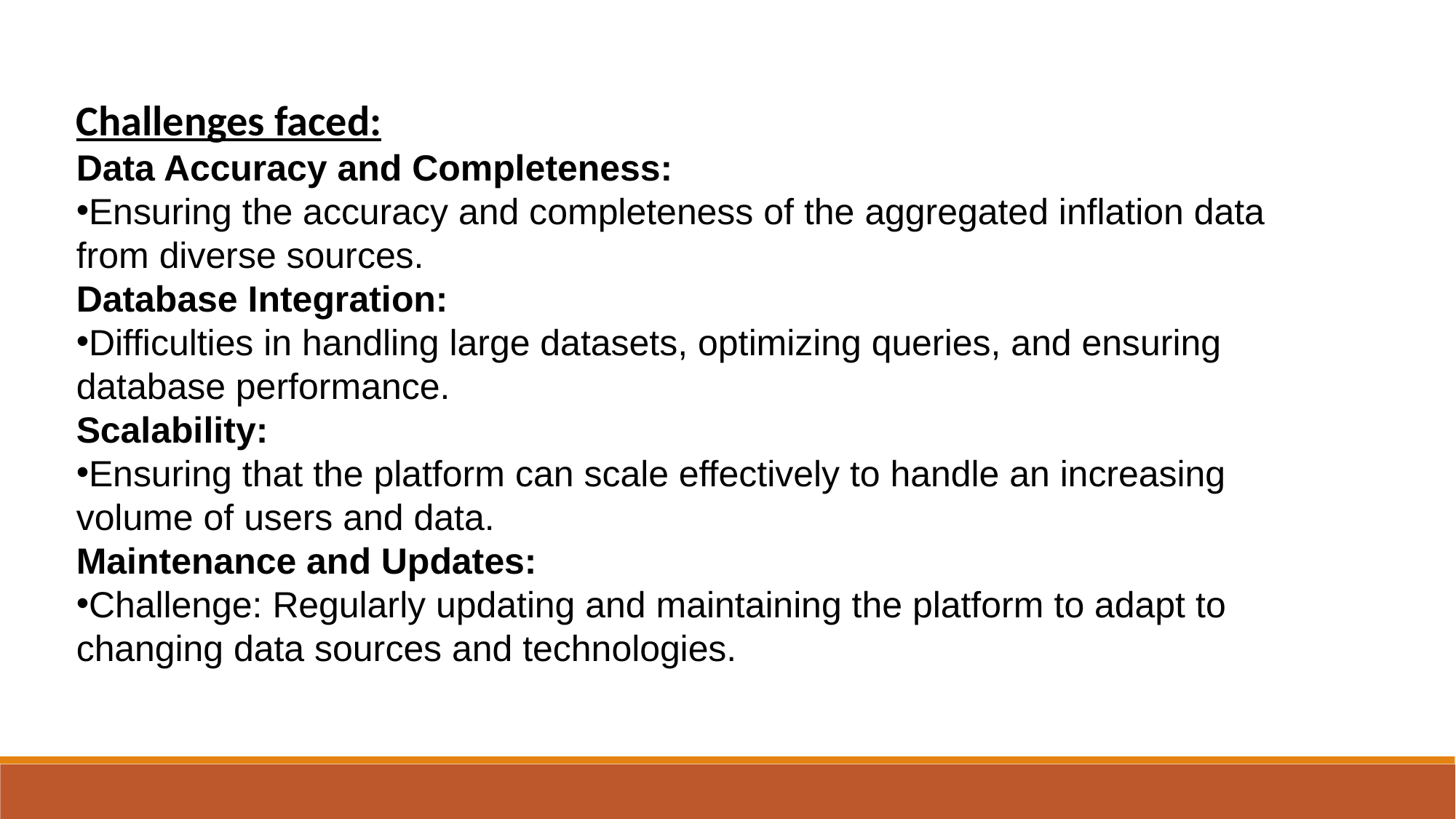

Challenges faced:
Data Accuracy and Completeness:
Ensuring the accuracy and completeness of the aggregated inflation data from diverse sources.
Database Integration:
Difficulties in handling large datasets, optimizing queries, and ensuring database performance.
Scalability:
Ensuring that the platform can scale effectively to handle an increasing volume of users and data.
Maintenance and Updates:
Challenge: Regularly updating and maintaining the platform to adapt to changing data sources and technologies.